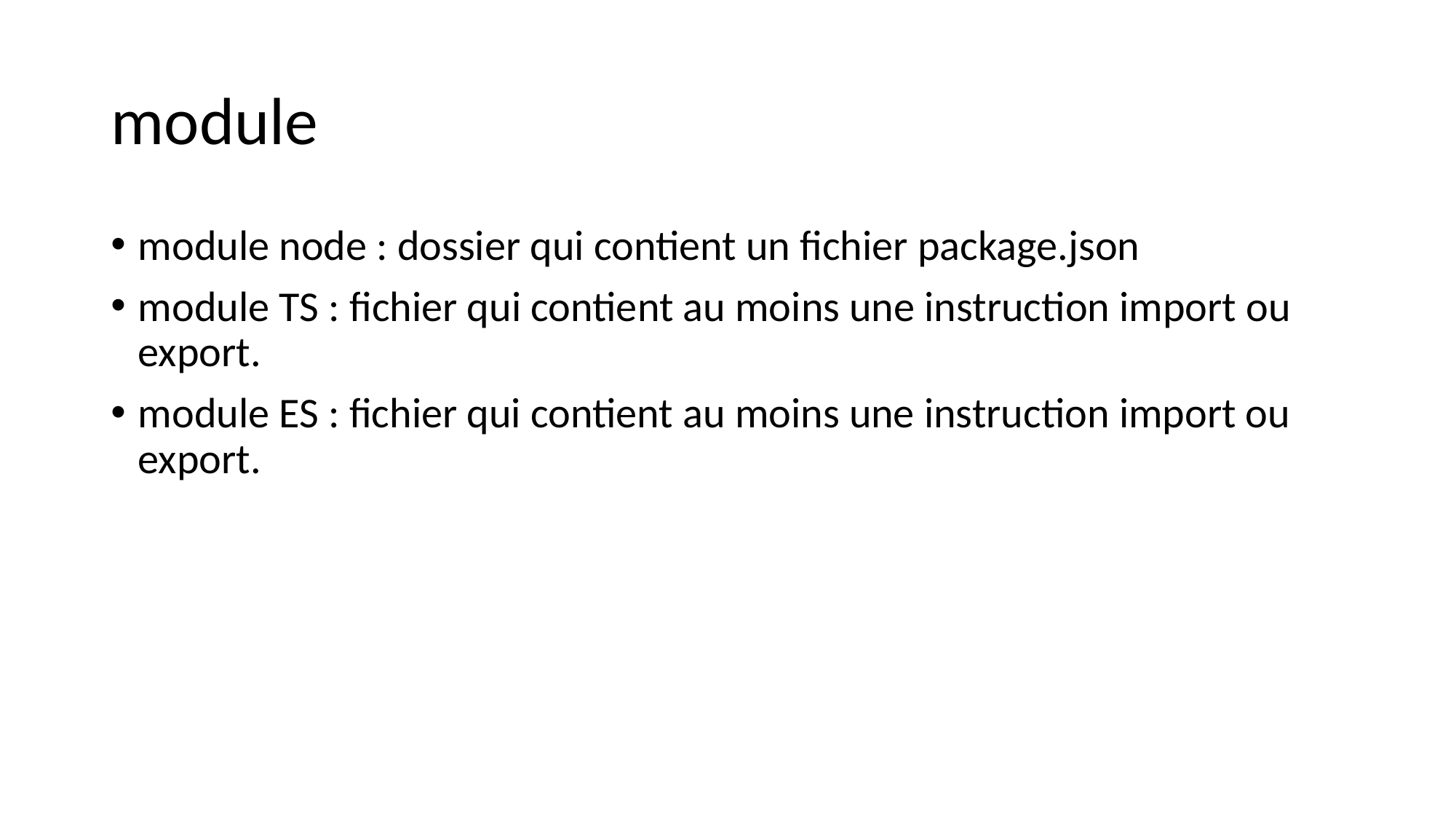

# module
module node : dossier qui contient un fichier package.json
module TS : fichier qui contient au moins une instruction import ou export.
module ES : fichier qui contient au moins une instruction import ou export.